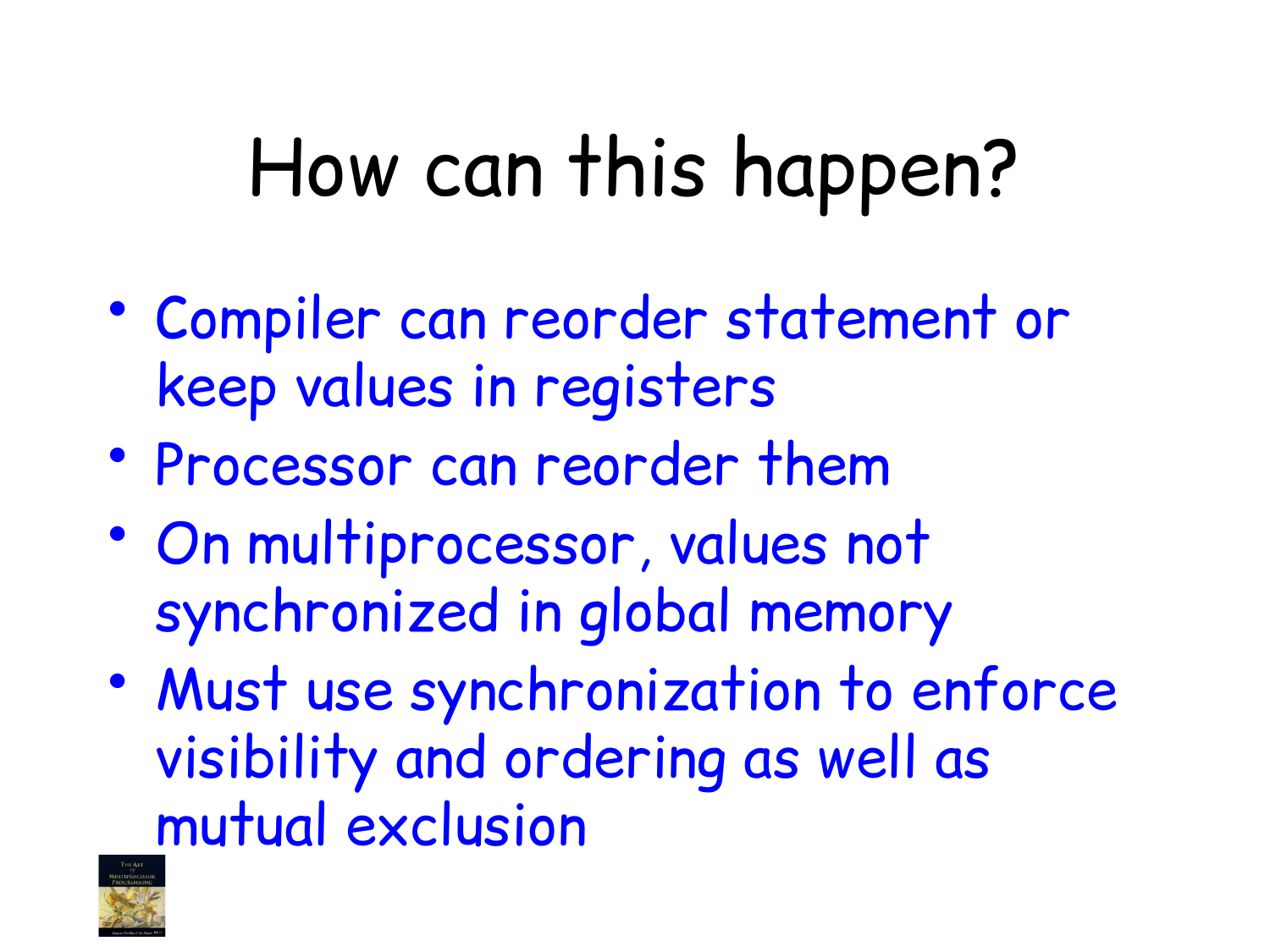

# How can this happen?
Compiler can reorder statement or keep values in registers
Processor can reorder them
On multiprocessor, values not synchronized in global memory
Must use synchronization to enforce visibility and ordering as well as mutual exclusion